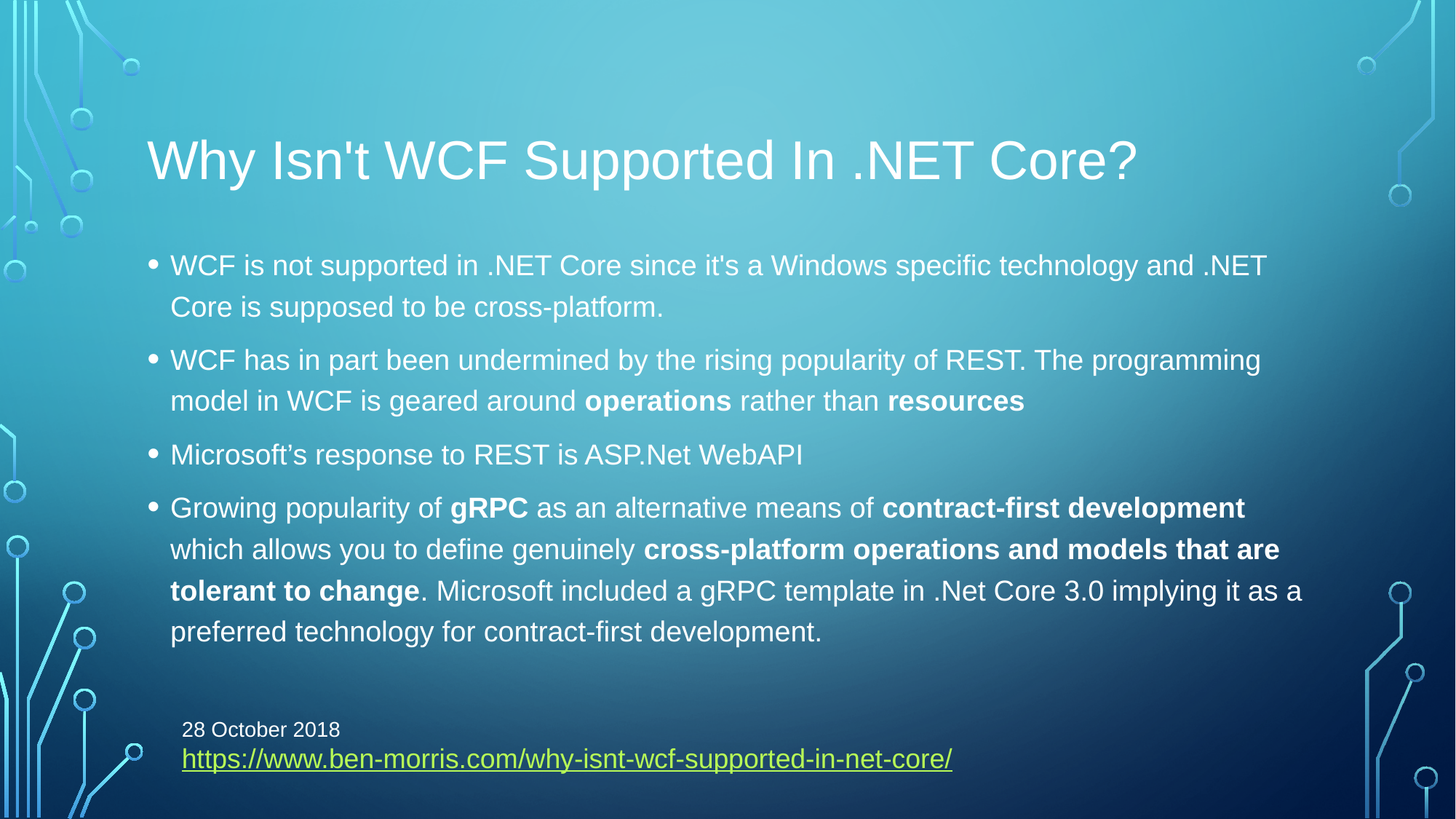

# Why Isn't WCF Supported In .NET Core?
WCF is not supported in .NET Core since it's a Windows specific technology and .NET Core is supposed to be cross-platform.
WCF has in part been undermined by the rising popularity of REST. The programming model in WCF is geared around operations rather than resources
Microsoft’s response to REST is ASP.Net WebAPI
Growing popularity of gRPC as an alternative means of contract-first development which allows you to define genuinely cross-platform operations and models that are tolerant to change. Microsoft included a gRPC template in .Net Core 3.0 implying it as a preferred technology for contract-first development.
28 October 2018
https://www.ben-morris.com/why-isnt-wcf-supported-in-net-core/